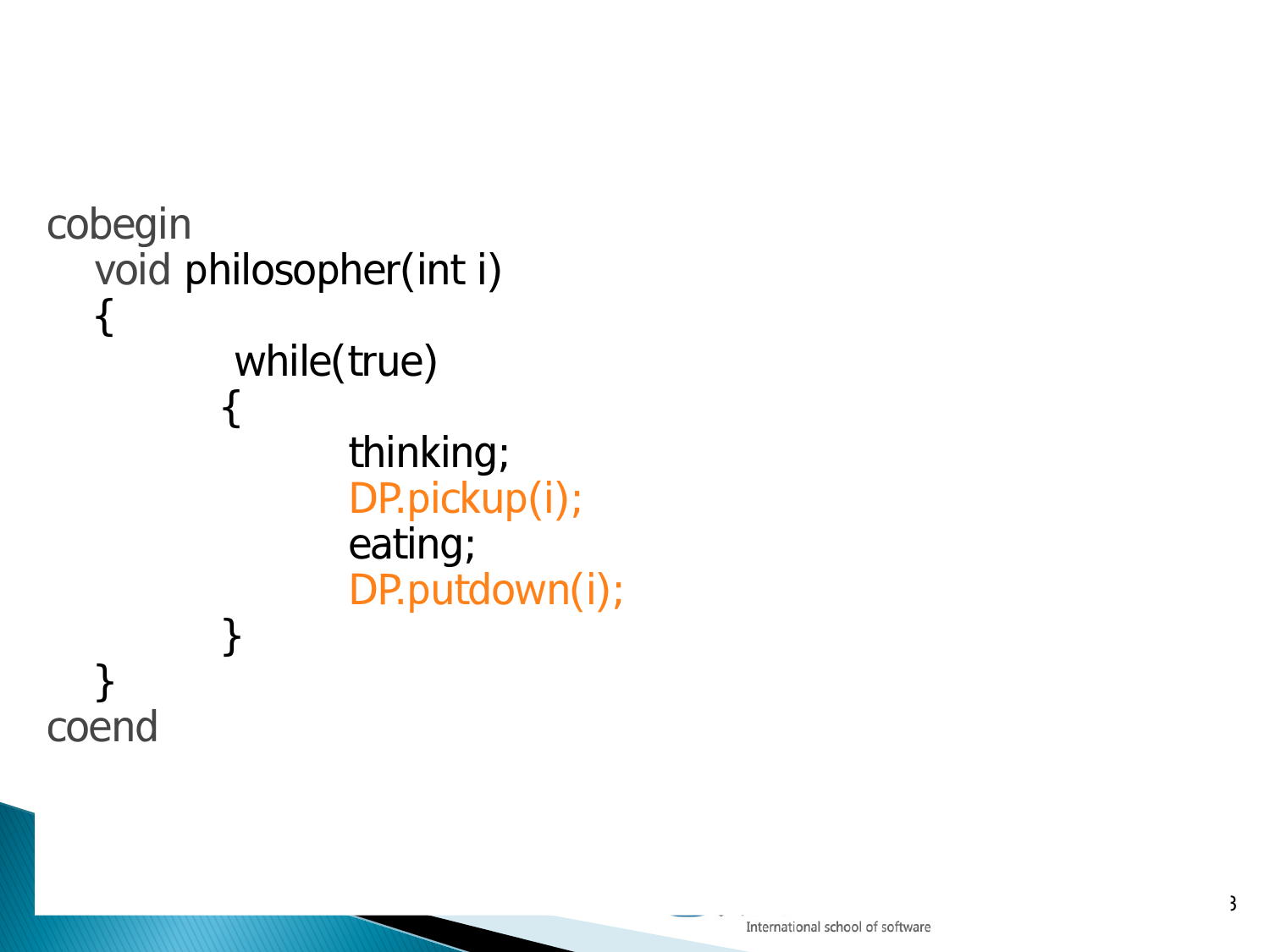

cobegin
	void philosopher(int i)
	{
		 while(true)
		{
			thinking;
			DP.pickup(i);
			eating;
			DP.putdown(i);
		}
	}
coend